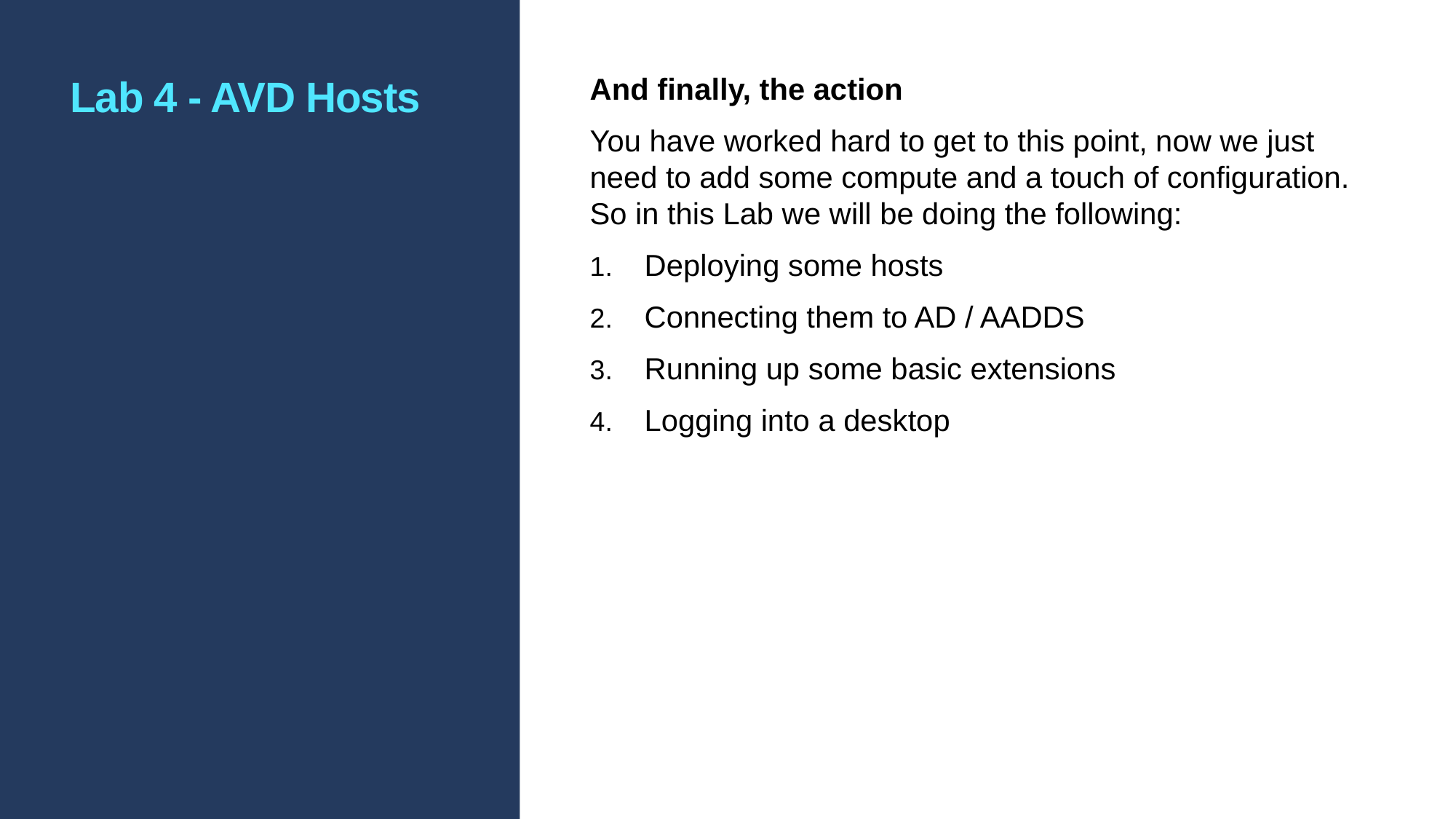

# Lab 4 - AVD Hosts
And finally, the action
You have worked hard to get to this point, now we just need to add some compute and a touch of configuration.  So in this Lab we will be doing the following:
Deploying some hosts
Connecting them to AD / AADDS
Running up some basic extensions
Logging into a desktop